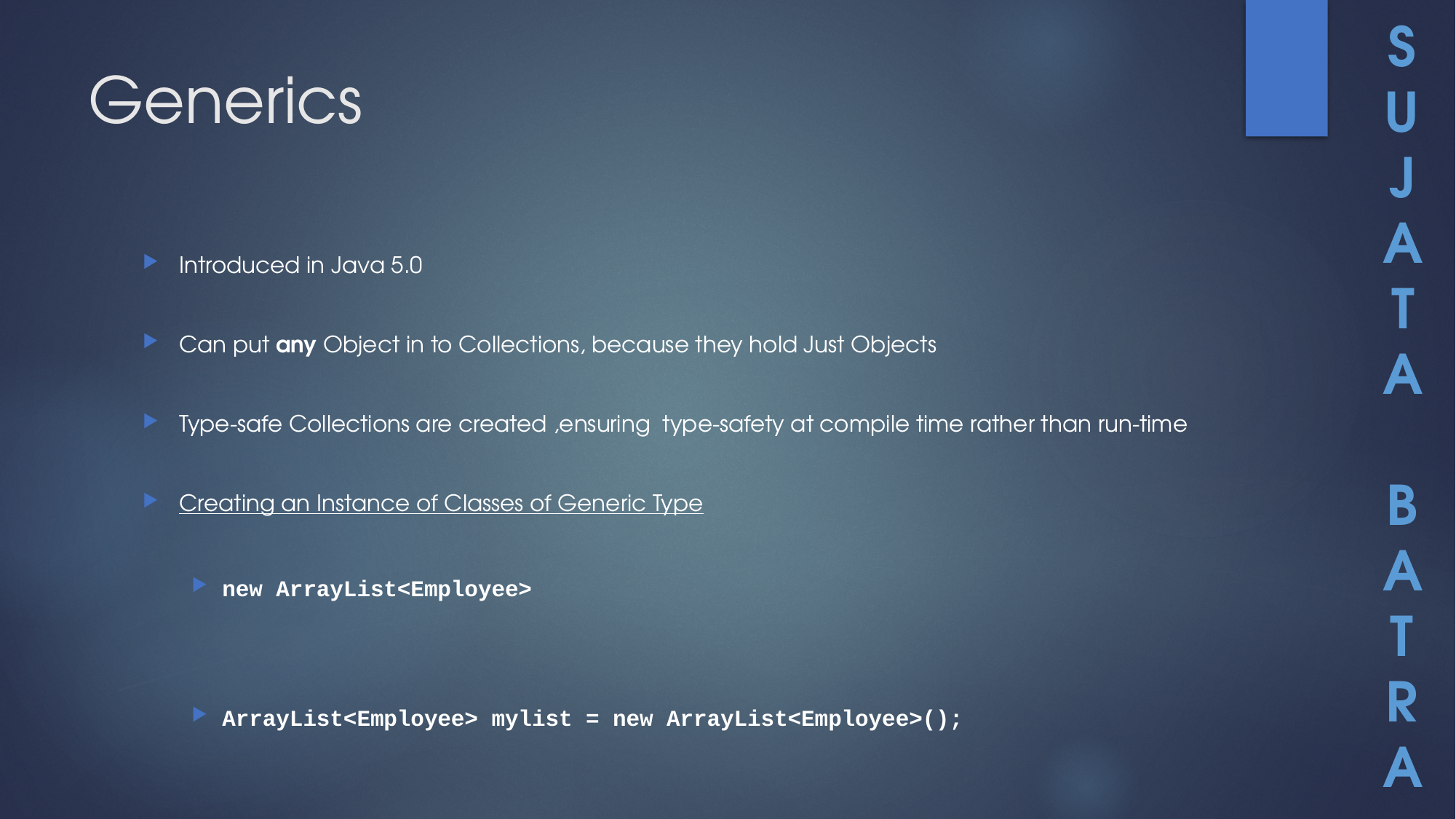

# Generics
Introduced in Java 5.0

Can put any Object in to Collections, because they hold Just Objects

Type-safe Collections are created ,ensuring  type-safety at compile time rather than run-time

Creating an Instance of Classes of Generic Type

new ArrayList<Employee>

ArrayList<Employee> mylist = new ArrayList<Employee>();